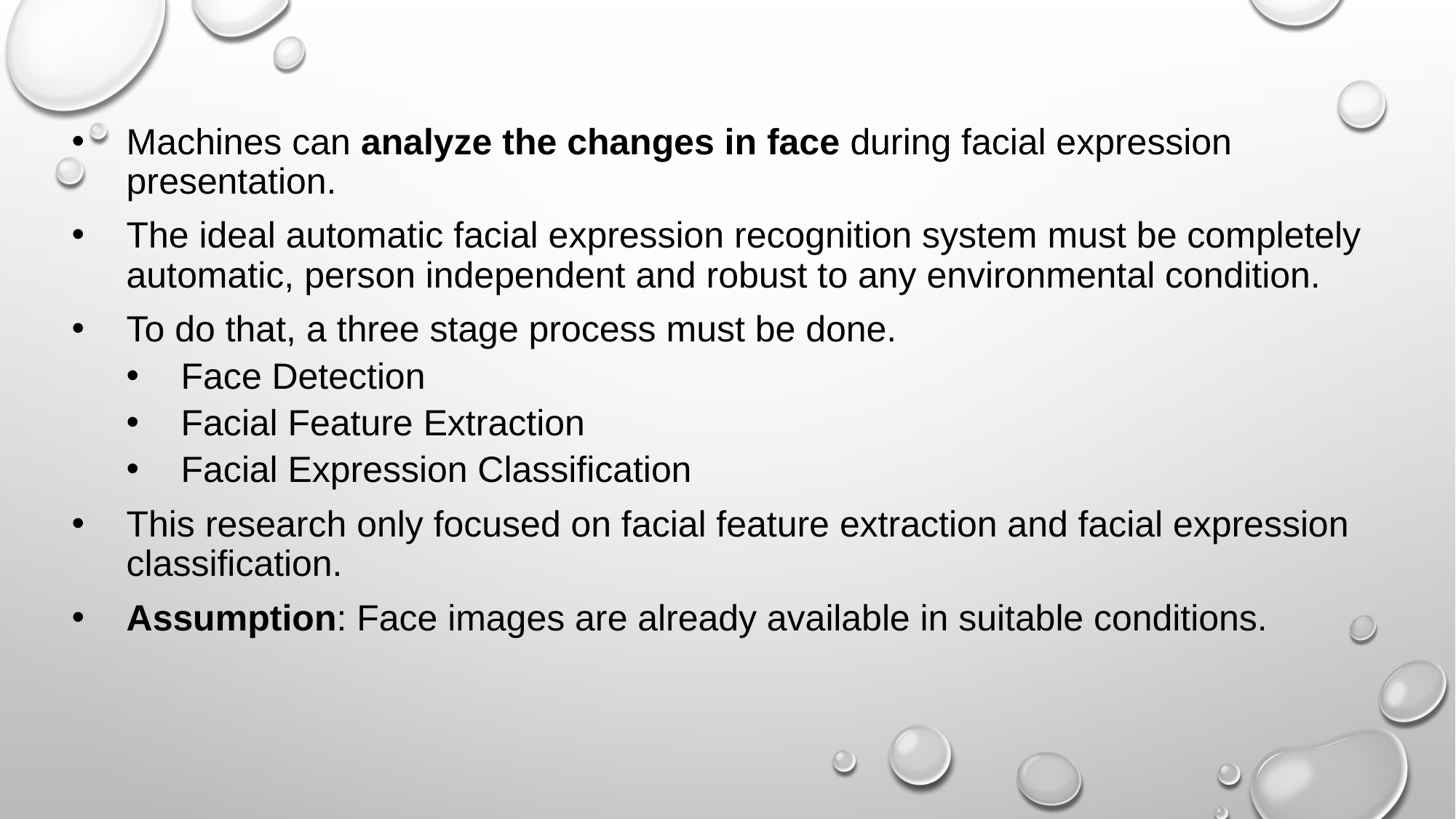

Machines can analyze the changes in face during facial expression presentation.
The ideal automatic facial expression recognition system must be completely automatic, person independent and robust to any environmental condition.
To do that, a three stage process must be done.
Face Detection
Facial Feature Extraction
Facial Expression Classification
This research only focused on facial feature extraction and facial expression classification.
Assumption: Face images are already available in suitable conditions.